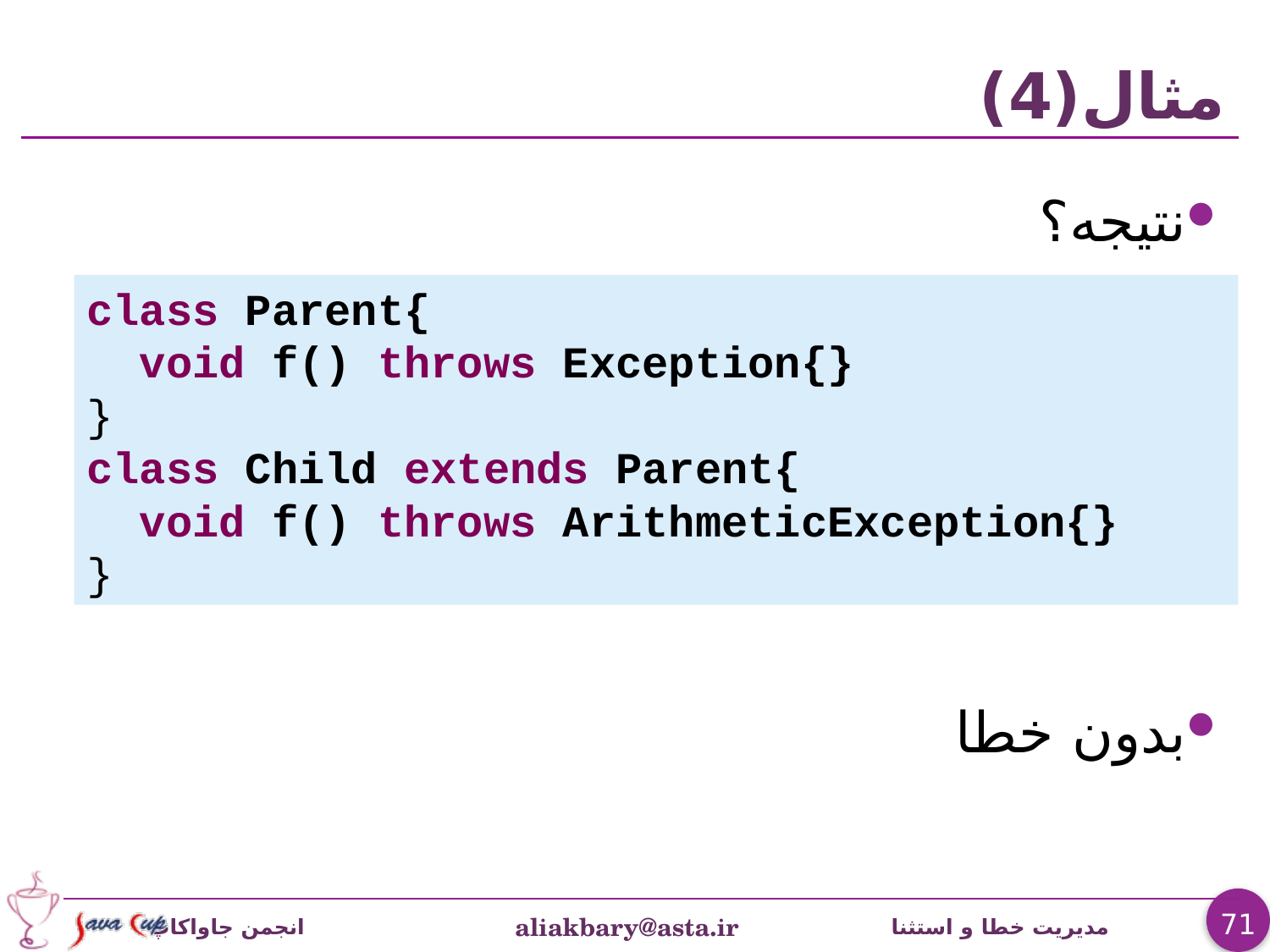

# مثال(4)
نتیجه؟

بدون خطا

class Parent{
  void f() throws Exception{}
}
class Child extends Parent{
  void f() throws ArithmeticException{}
}